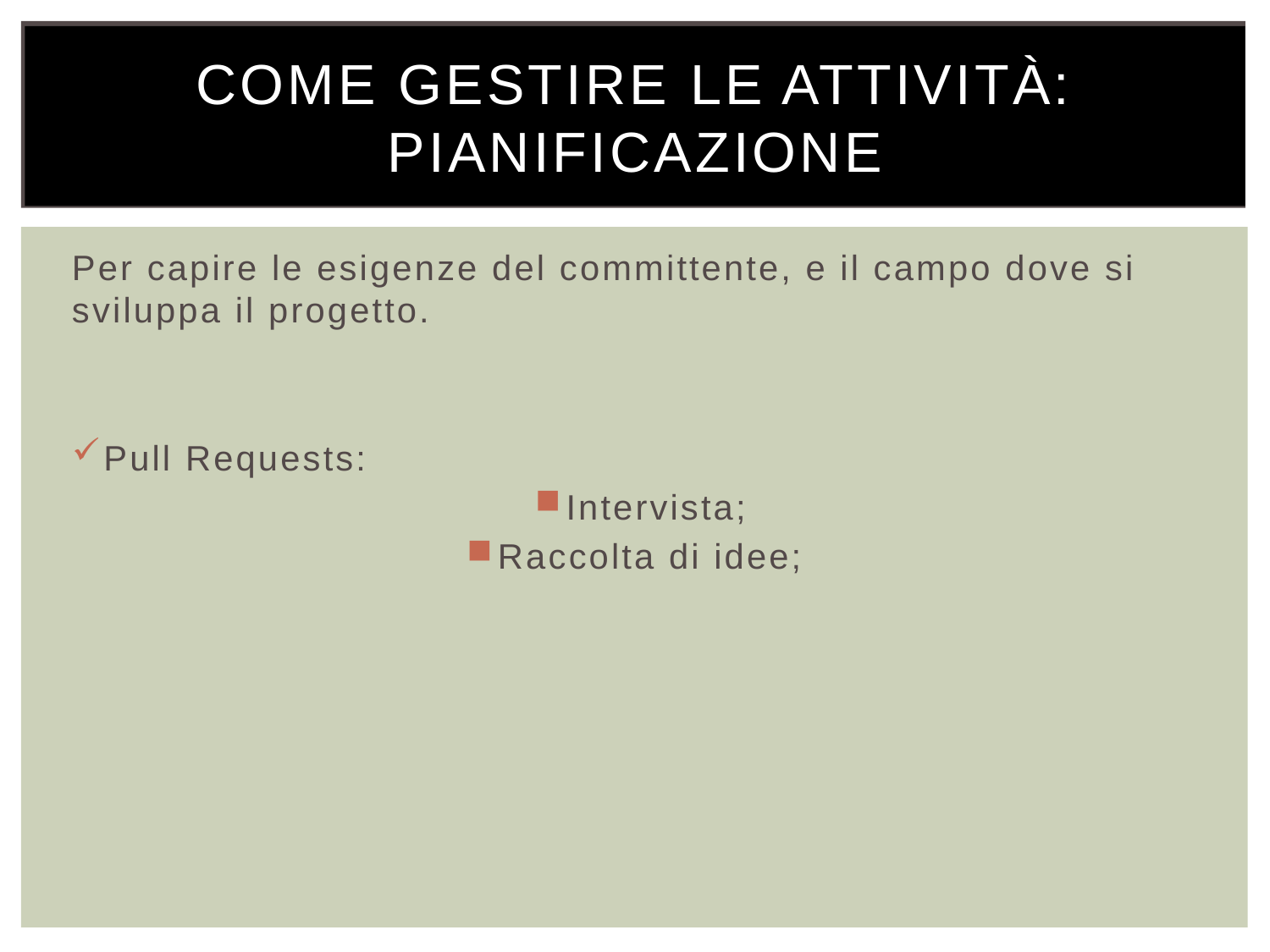

# Come gestire le attività: pianificazione
Per capire le esigenze del committente, e il campo dove si sviluppa il progetto.

Pull Requests:
Intervista;
Raccolta di idee;